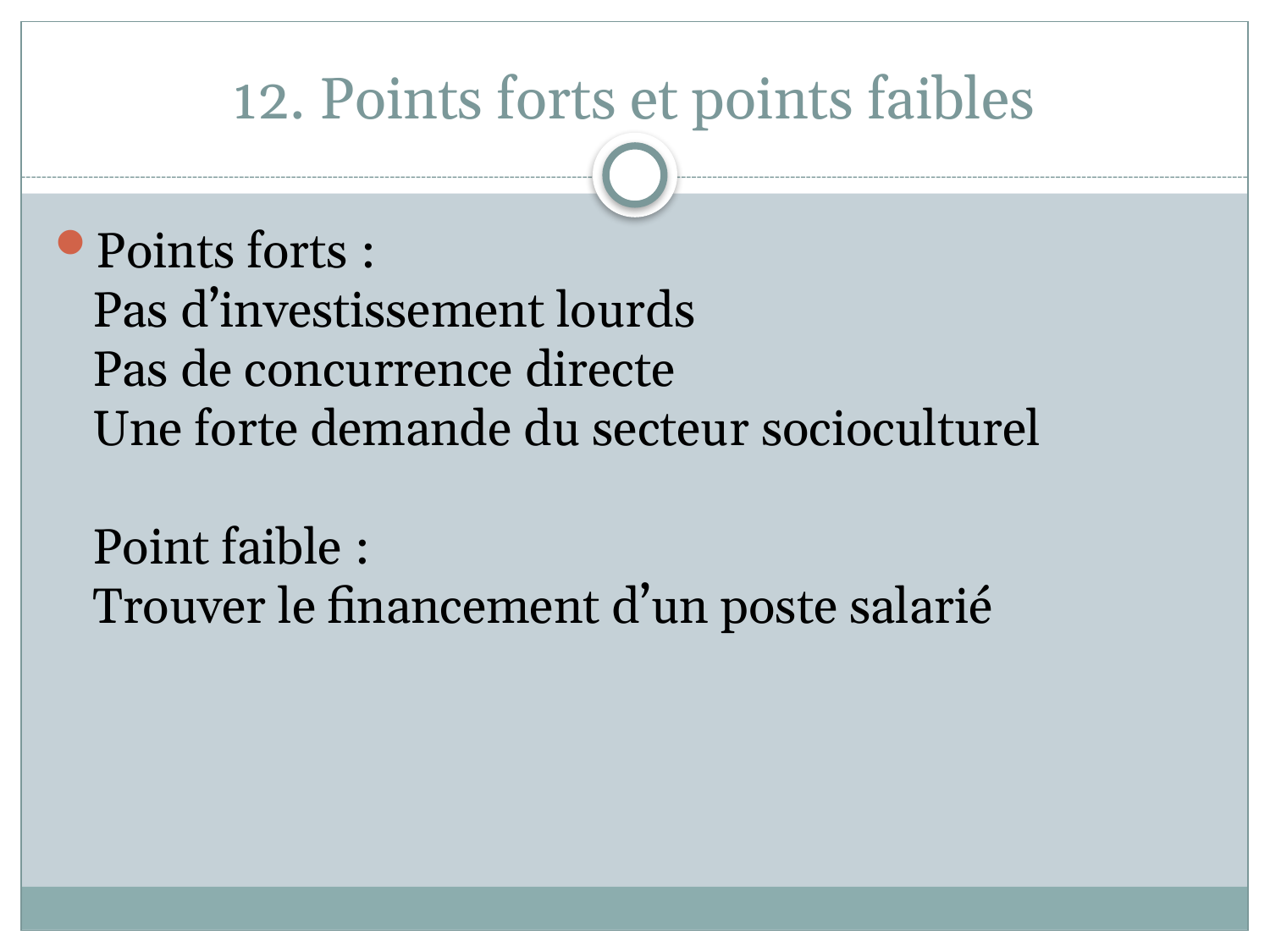

# 12. Points forts et points faibles
Points forts :
Pas d’investissement lourds
Pas de concurrence directe
Une forte demande du secteur socioculturel
Point faible :
Trouver le financement d’un poste salarié